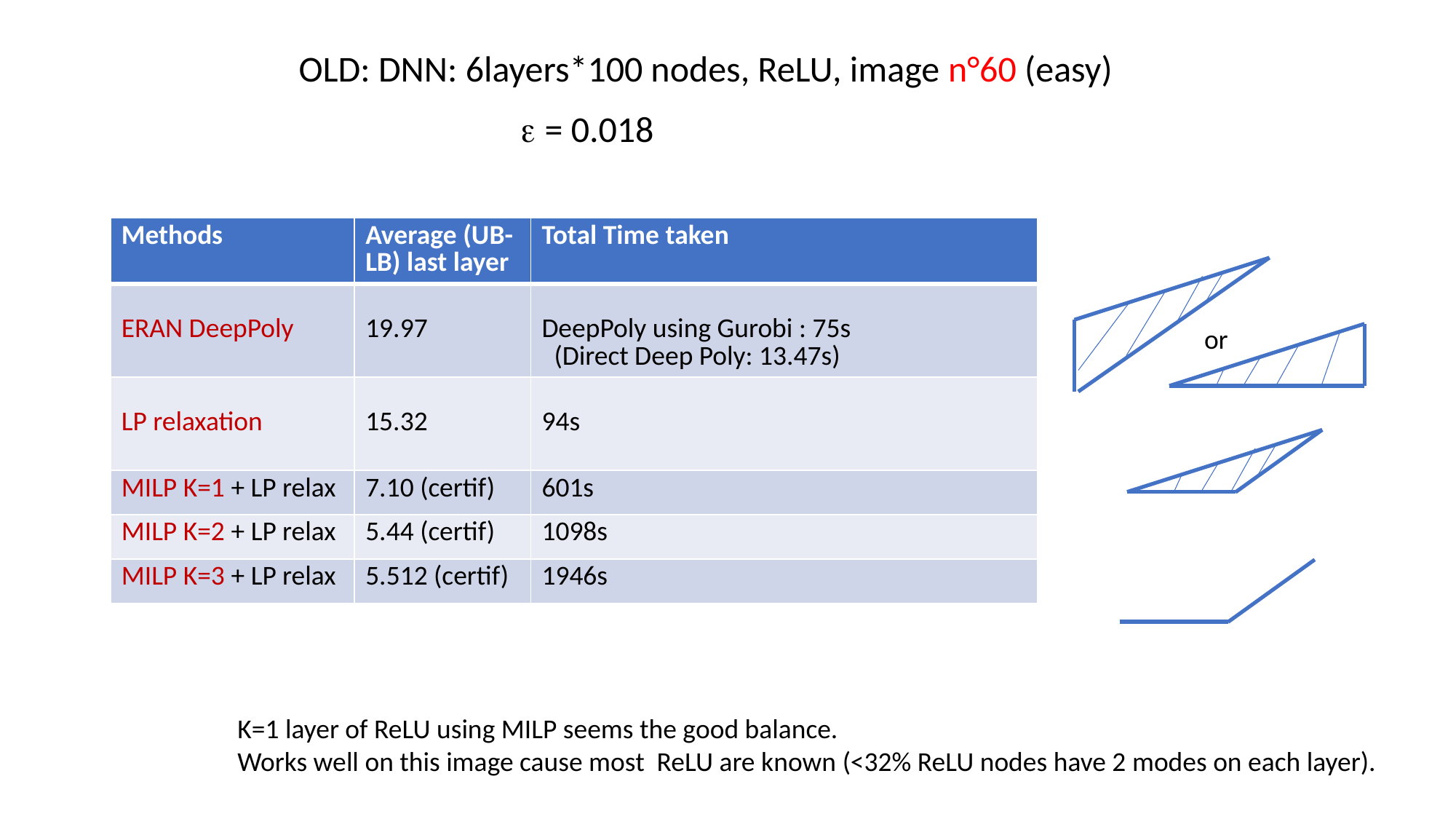

OLD: DNN: 6layers*100 nodes, ReLU, image n°60 (easy)
ε = 0.018
| Methods | Average (UB-LB) last layer | Total Time taken |
| --- | --- | --- |
| ERAN DeepPoly | 19.97 | DeepPoly using Gurobi : 75s (Direct Deep Poly: 13.47s) |
| LP relaxation | 15.32 | 94s |
| MILP K=1 + LP relax | 7.10 (certif) | 601s |
| MILP K=2 + LP relax | 5.44 (certif) | 1098s |
| MILP K=3 + LP relax | 5.512 (certif) | 1946s |
or
K=1 layer of ReLU using MILP seems the good balance.
Works well on this image cause most  ReLU are known (<32% ReLU nodes have 2 modes on each layer).